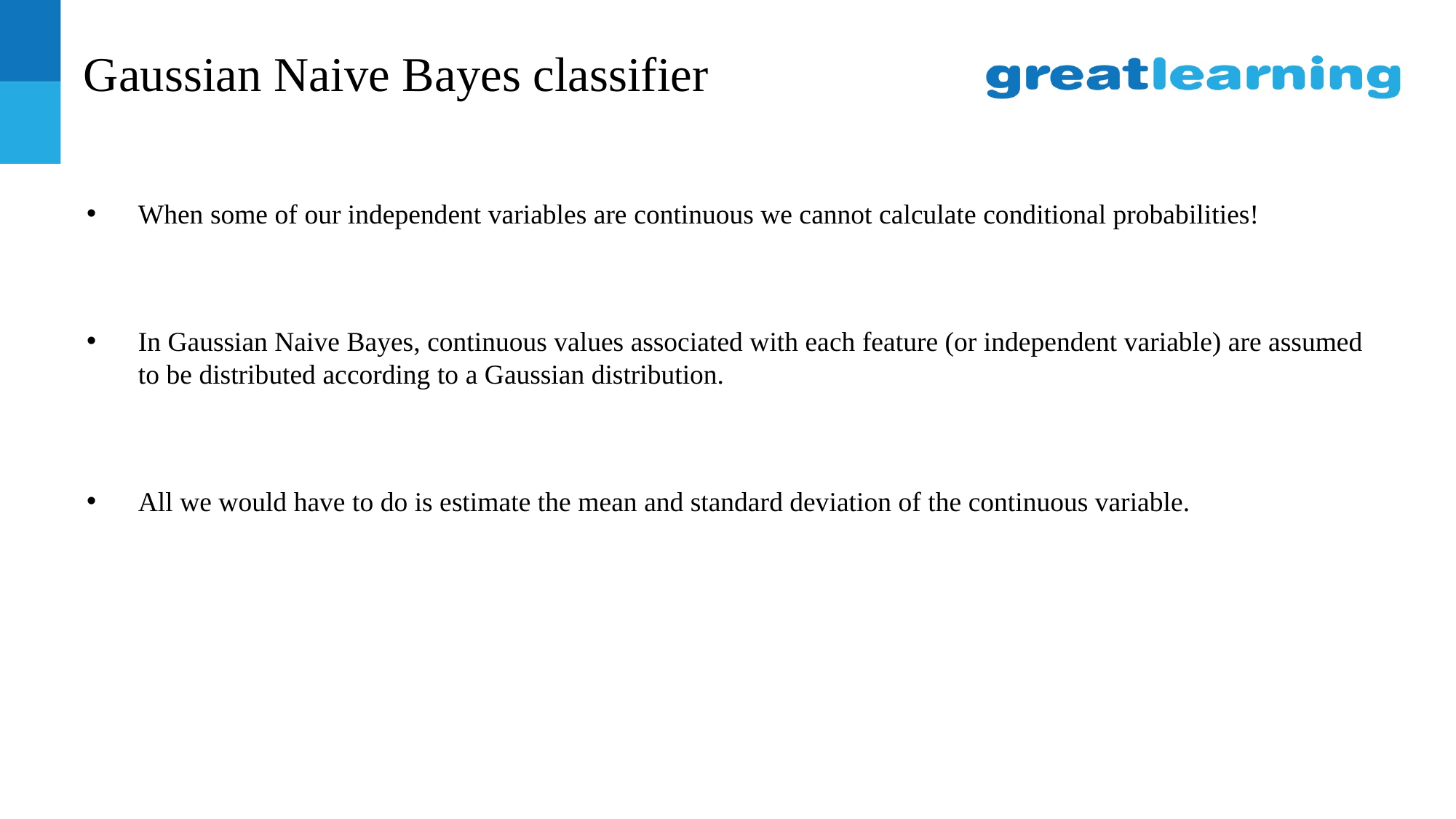

# Gaussian Naive Bayes classifier
When some of our independent variables are continuous we cannot calculate conditional probabilities!

In Gaussian Naive Bayes, continuous values associated with each feature (or independent variable) are assumed to be distributed according to a Gaussian distribution.

All we would have to do is estimate the mean and standard deviation of the continuous variable.